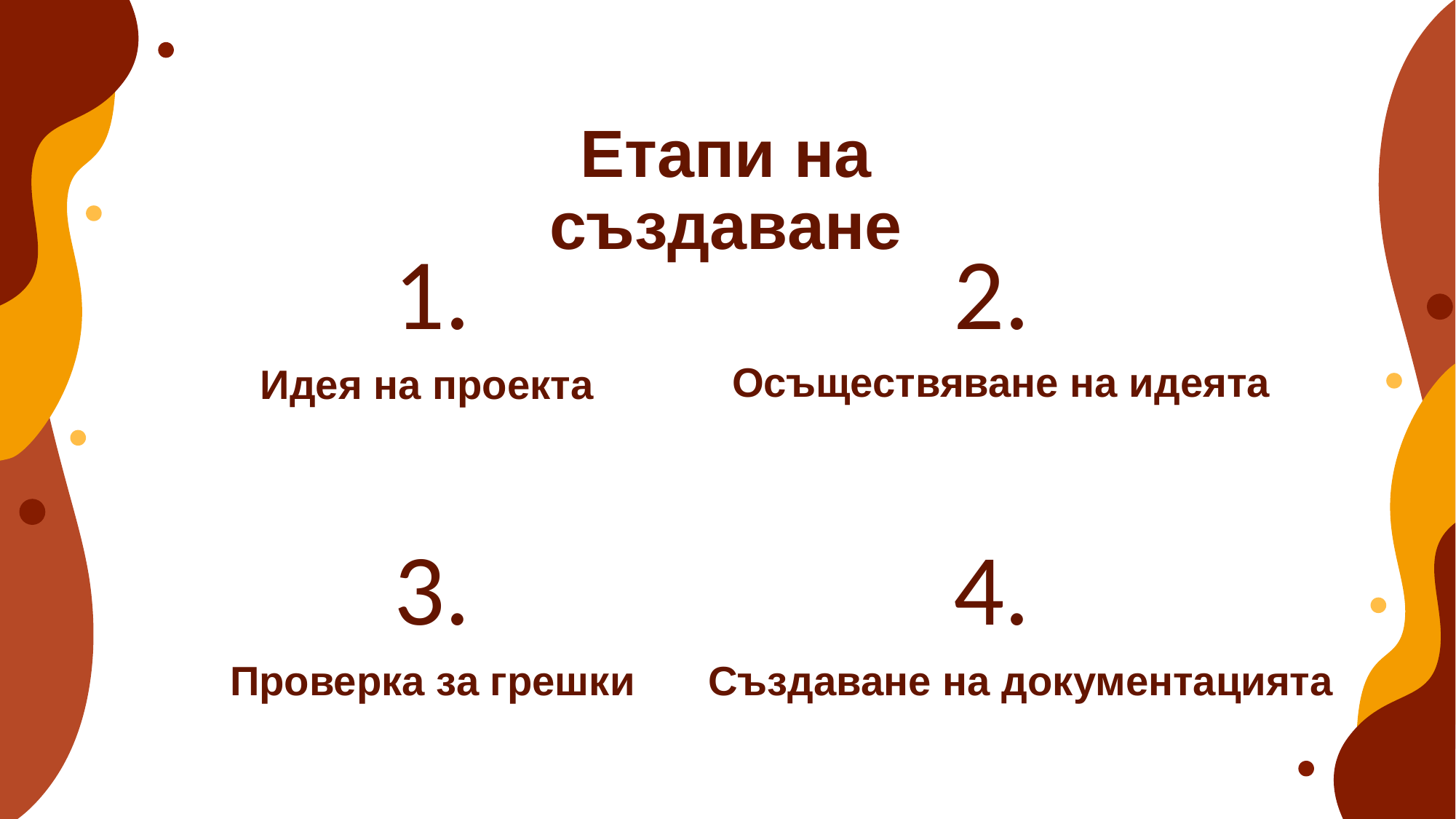

Data
# Етапи на създаване
1.
2.
Осъществяване на идеята
Идея на проекта
3.
4.
Проверка за грешки
Създаване на документацията